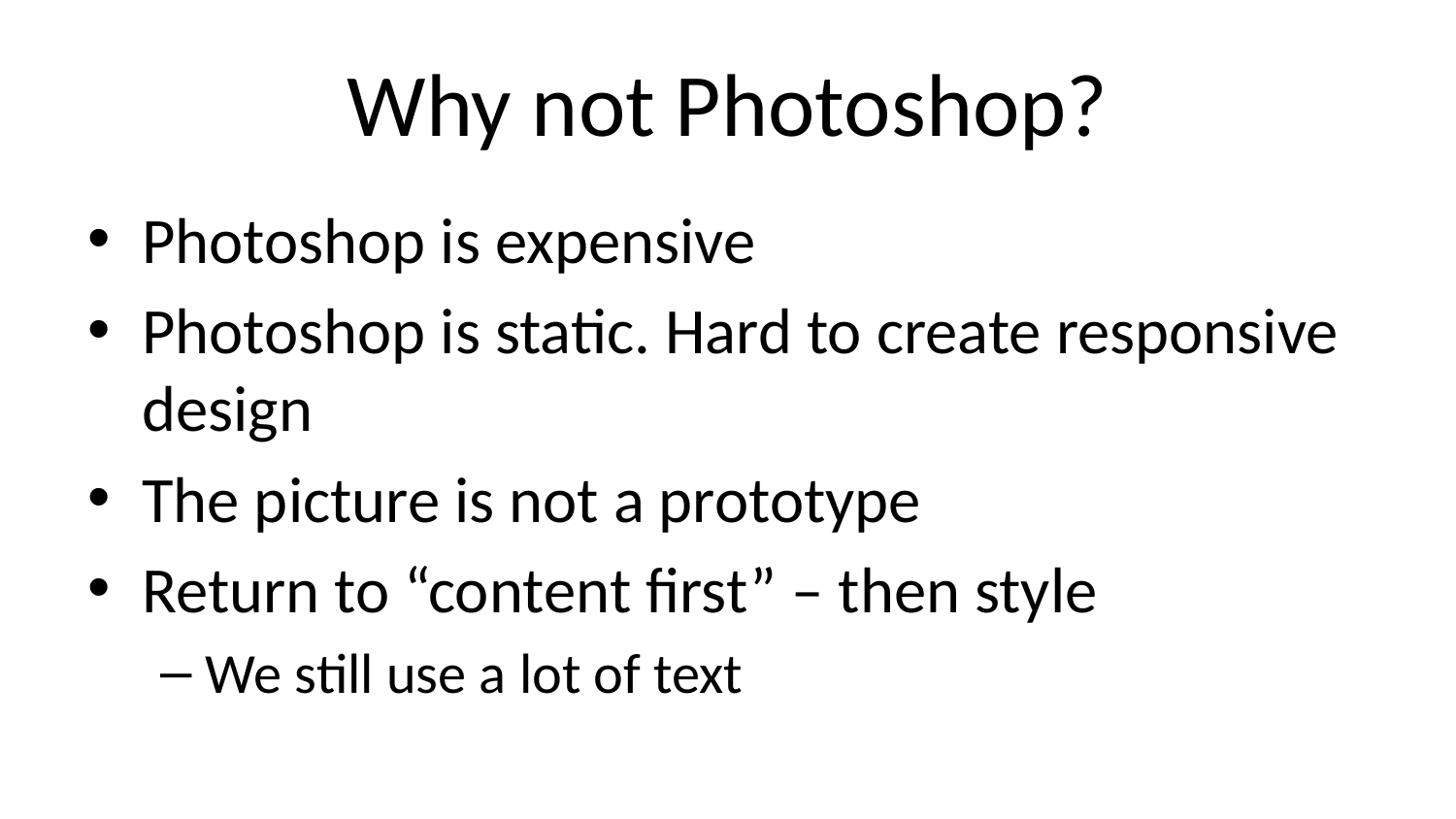

# Why not Photoshop?
Photoshop is expensive
Photoshop is static. Hard to create responsive design
The picture is not a prototype
Return to “content first” – then style
We still use a lot of text